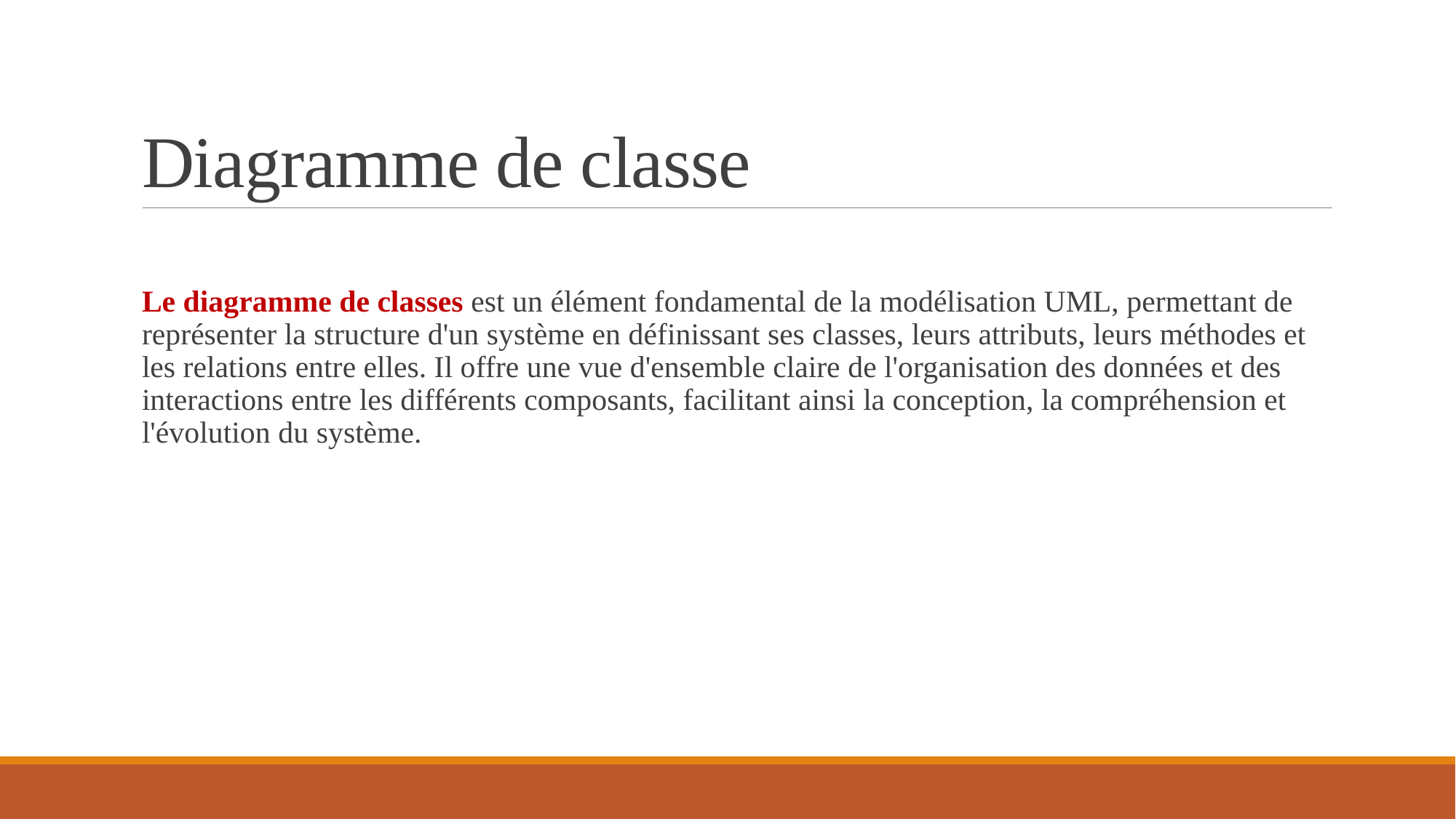

# Diagramme de classe
Le diagramme de classes est un élément fondamental de la modélisation UML, permettant de représenter la structure d'un système en définissant ses classes, leurs attributs, leurs méthodes et les relations entre elles. Il offre une vue d'ensemble claire de l'organisation des données et des interactions entre les différents composants, facilitant ainsi la conception, la compréhension et l'évolution du système.